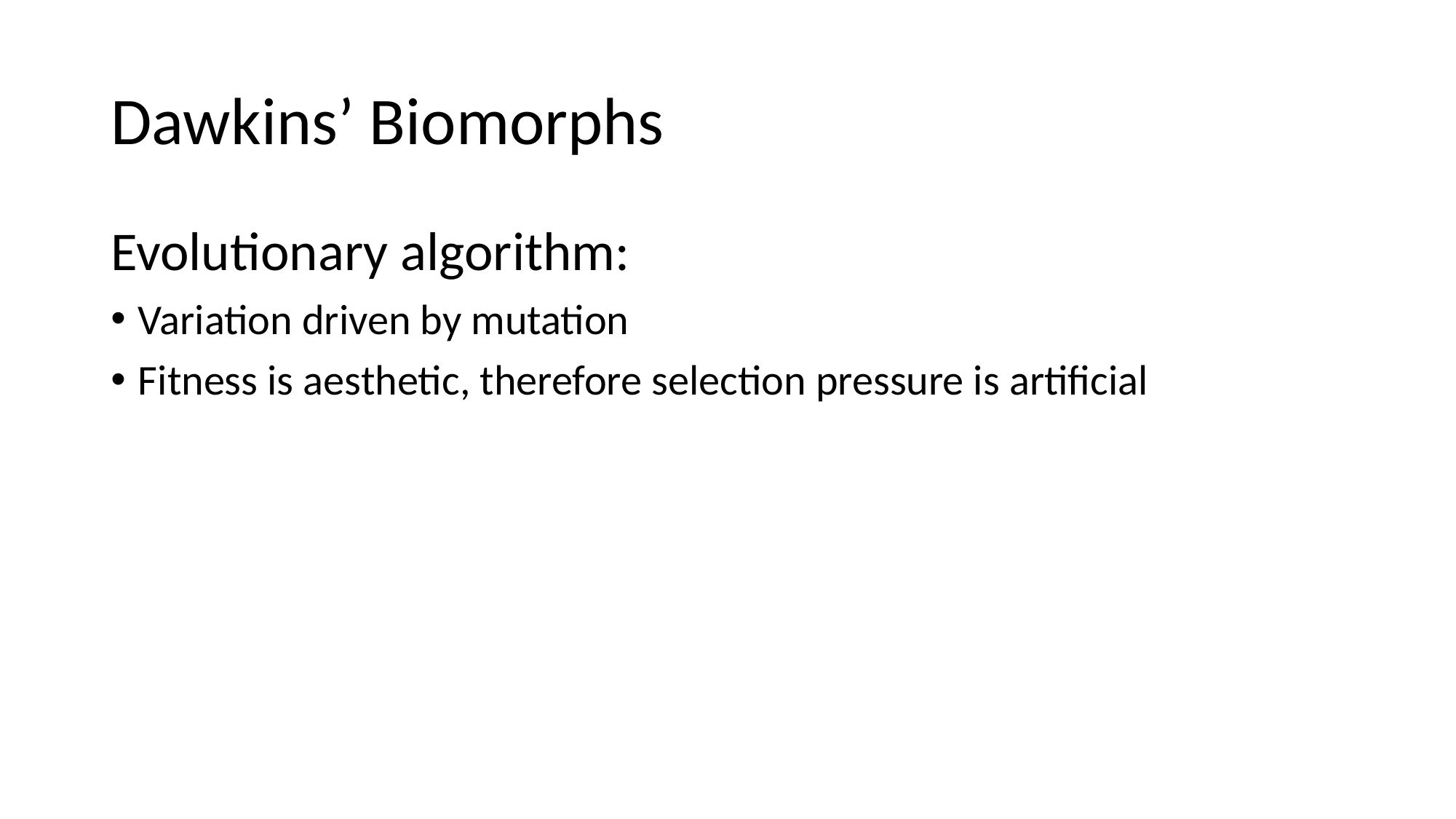

# Dawkins’ Biomorphs
Evolutionary algorithm:
Variation driven by mutation
Fitness is aesthetic, therefore selection pressure is artificial